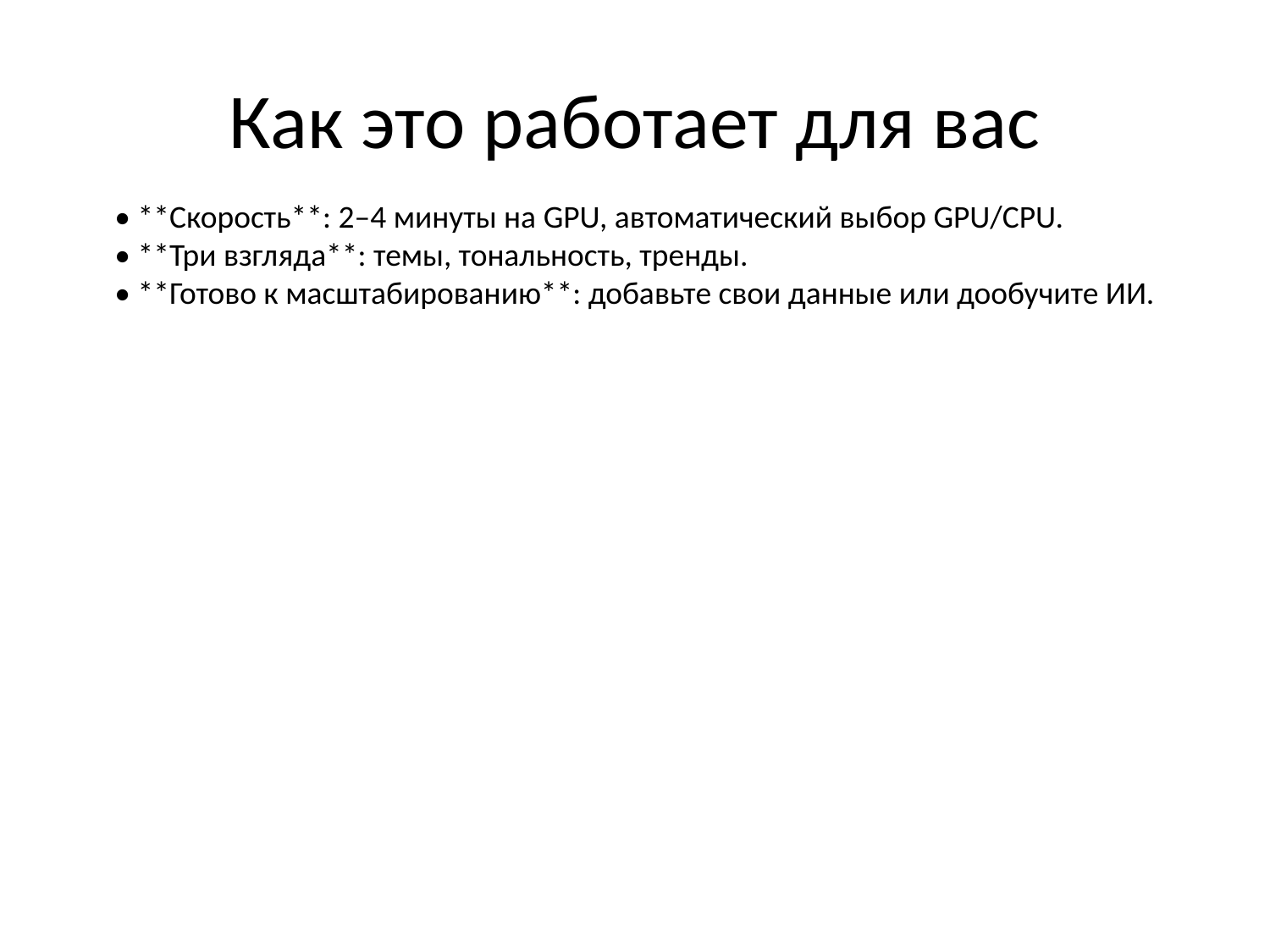

# Как это работает для вас
• **Скорость**: 2–4 минуты на GPU, автоматический выбор GPU/CPU.
• **Три взгляда**: темы, тональность, тренды.
• **Готово к масштабированию**: добавьте свои данные или дообучите ИИ.